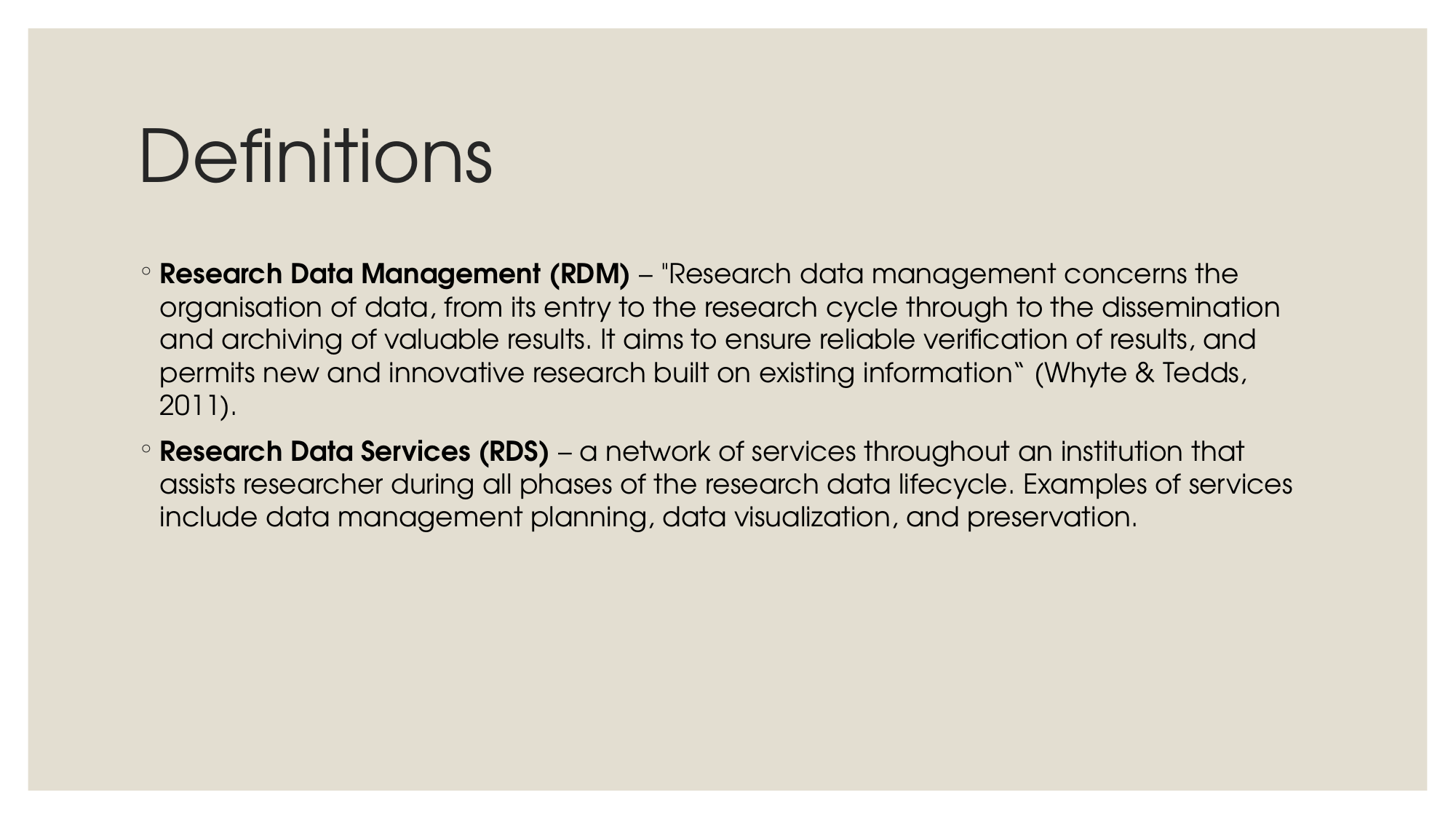

# Definitions
Research Data Management (RDM) – "Research data management concerns the organisation of data, from its entry to the research cycle through to the dissemination and archiving of valuable results. It aims to ensure reliable verification of results, and permits new and innovative research built on existing information“ (Whyte & Tedds, 2011).
Research Data Services (RDS) – a network of services throughout an institution that assists researcher during all phases of the research data lifecycle. Examples of services include data management planning, data visualization, and preservation.